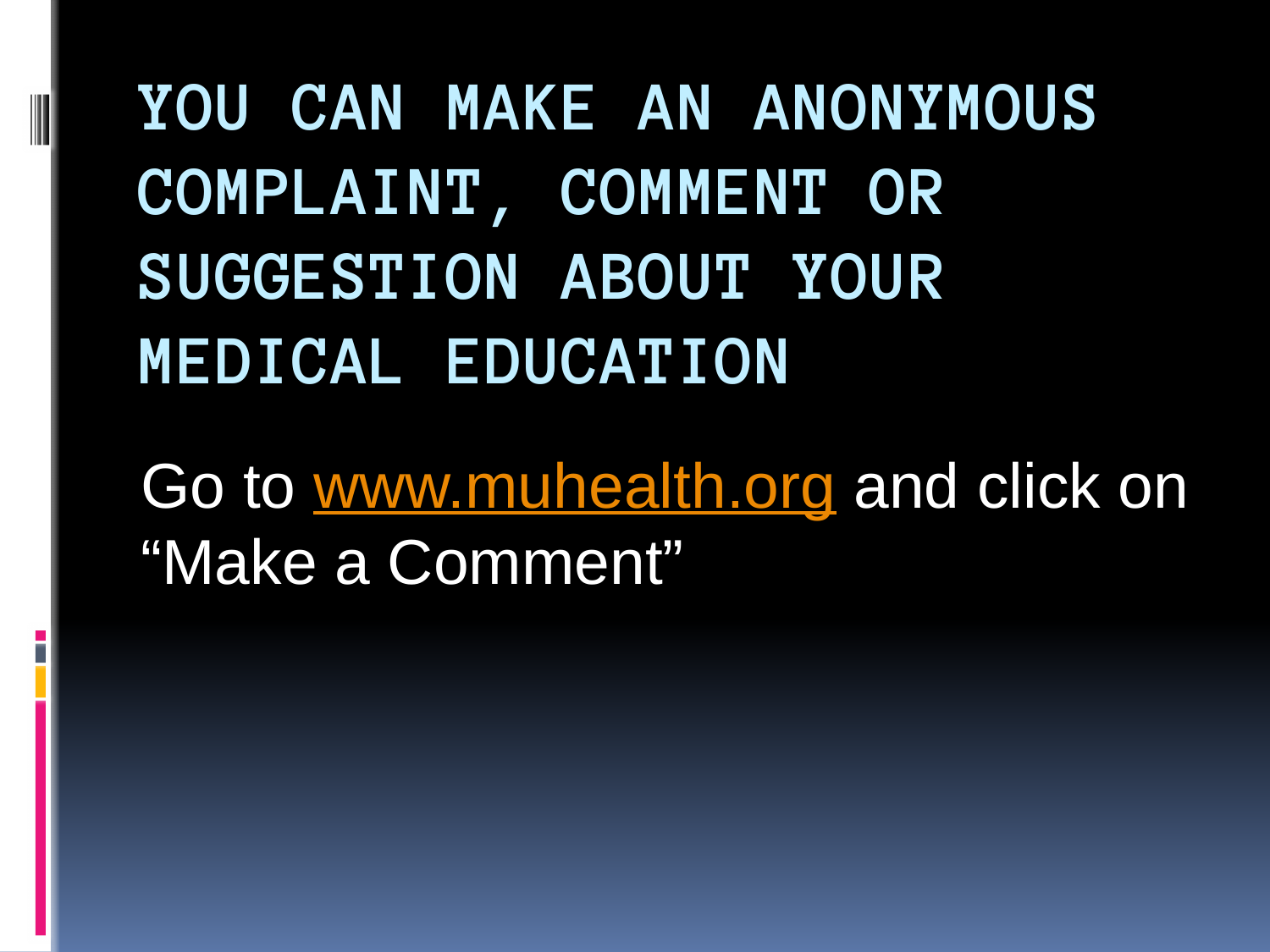

# You can make an anonymous complaint, comment or suggestion about your medical education
Go to www.muhealth.org and click on “Make a Comment”